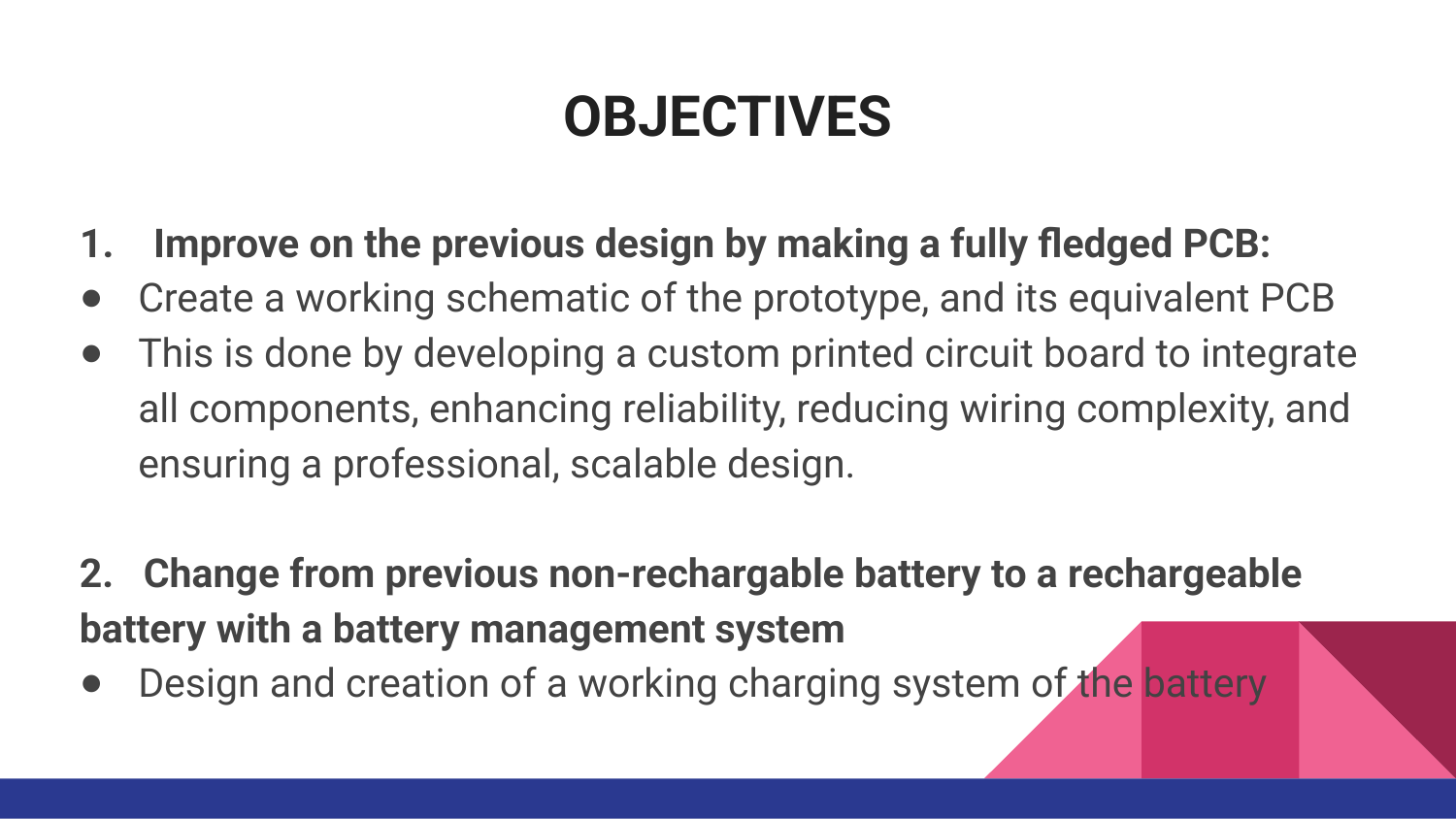

# OBJECTIVES

Improve on the previous design by making a fully fledged PCB:
Create a working schematic of the prototype, and its equivalent PCB
This is done by developing a custom printed circuit board to integrate all components, enhancing reliability, reducing wiring complexity, and ensuring a professional, scalable design.

2.   Change from previous non-rechargable battery to a rechargeable battery with a battery management system
Design and creation of a working charging system of the battery